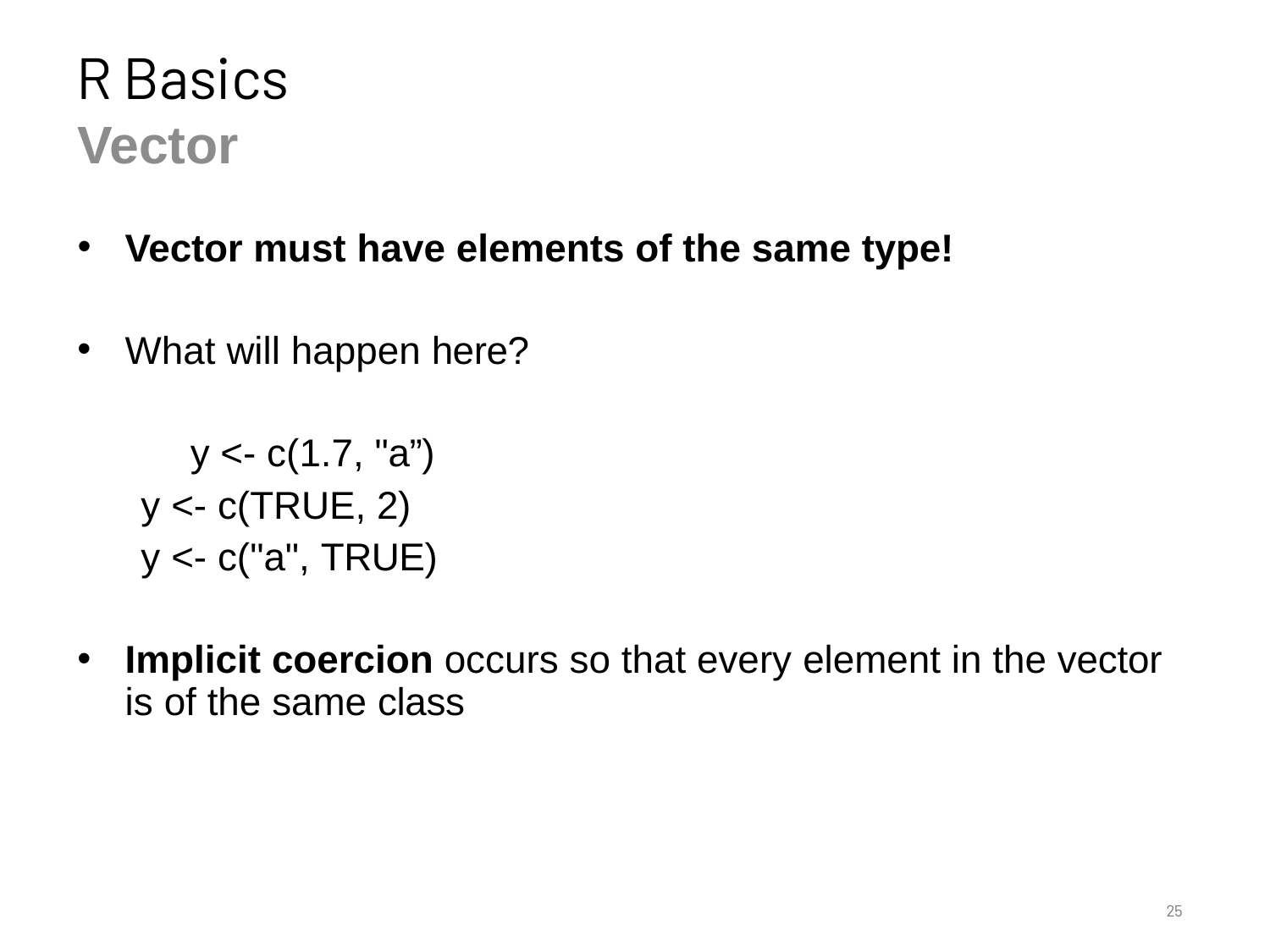

# R Basics
Vector
Vector must have elements of the same type!
What will happen here? 	y <- c(1.7, "a”)
y <- c(TRUE, 2) y <- c("a", TRUE)

Implicit coercion occurs so that every element in the vector is of the same class
25